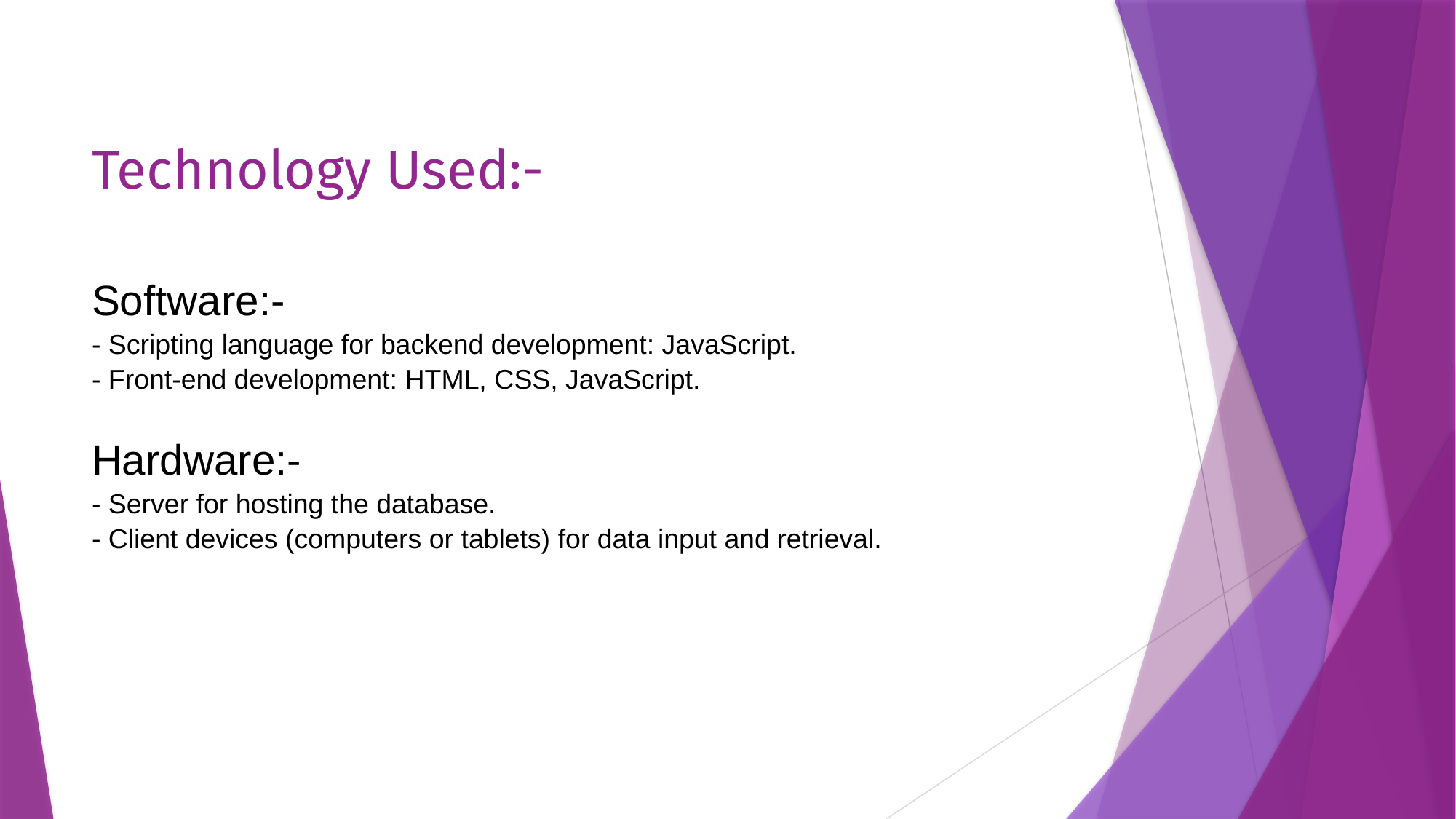

# Technology Used:- Software:- - Scripting language for backend development: JavaScript. - Front-end development: HTML, CSS, JavaScript. Hardware:- - Server for hosting the database. - Client devices (computers or tablets) for data input and retrieval.